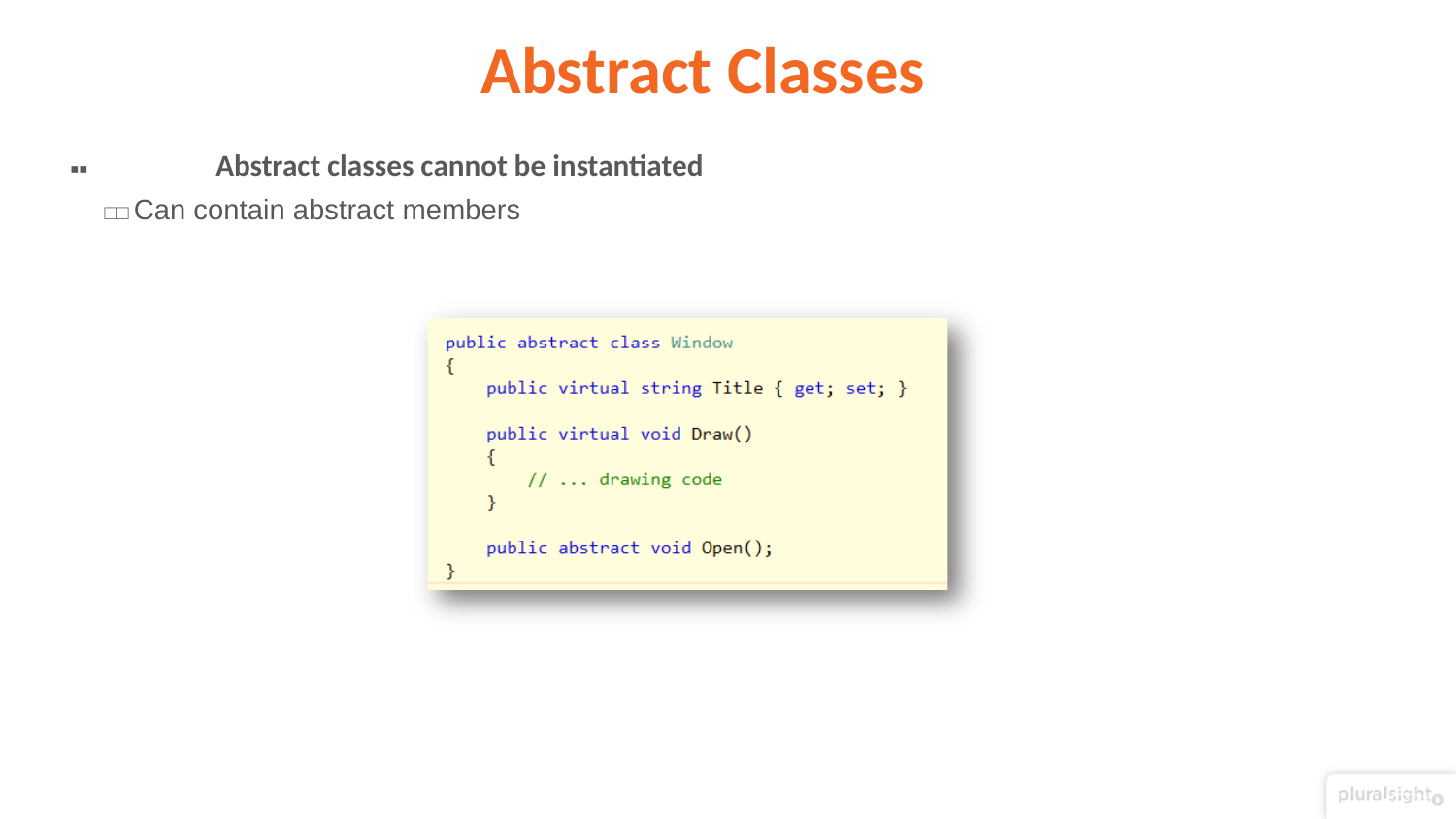

# Abstract Classes
▪▪	Abstract classes cannot be instantiated
□□ Can contain abstract members